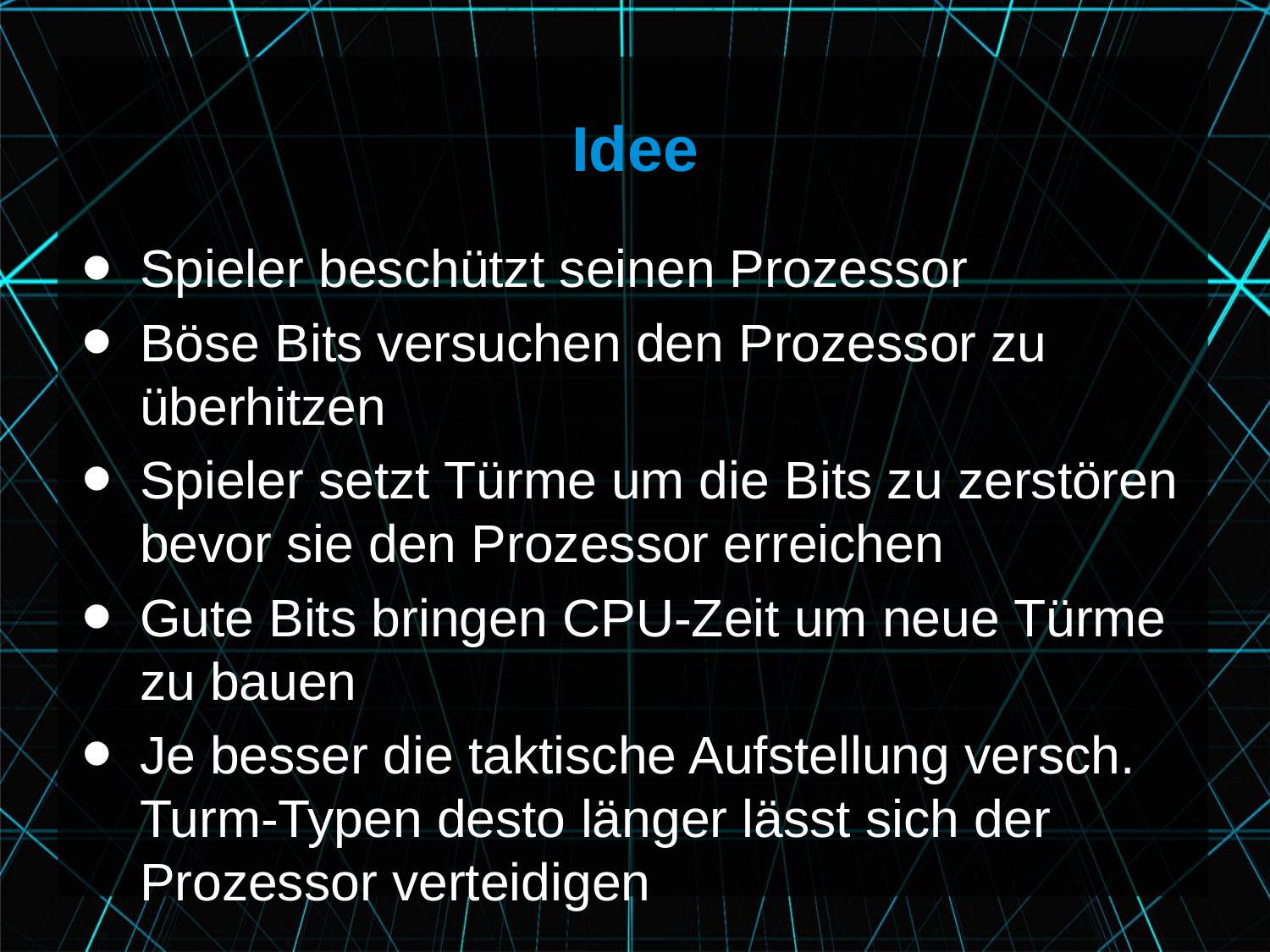

# Idee
Spieler beschützt seinen Prozessor
Böse Bits versuchen den Prozessor zu überhitzen
Spieler setzt Türme um die Bits zu zerstören bevor sie den Prozessor erreichen
Gute Bits bringen CPU-Zeit um neue Türme zu bauen
Je besser die taktische Aufstellung versch. Turm-Typen desto länger lässt sich der Prozessor verteidigen